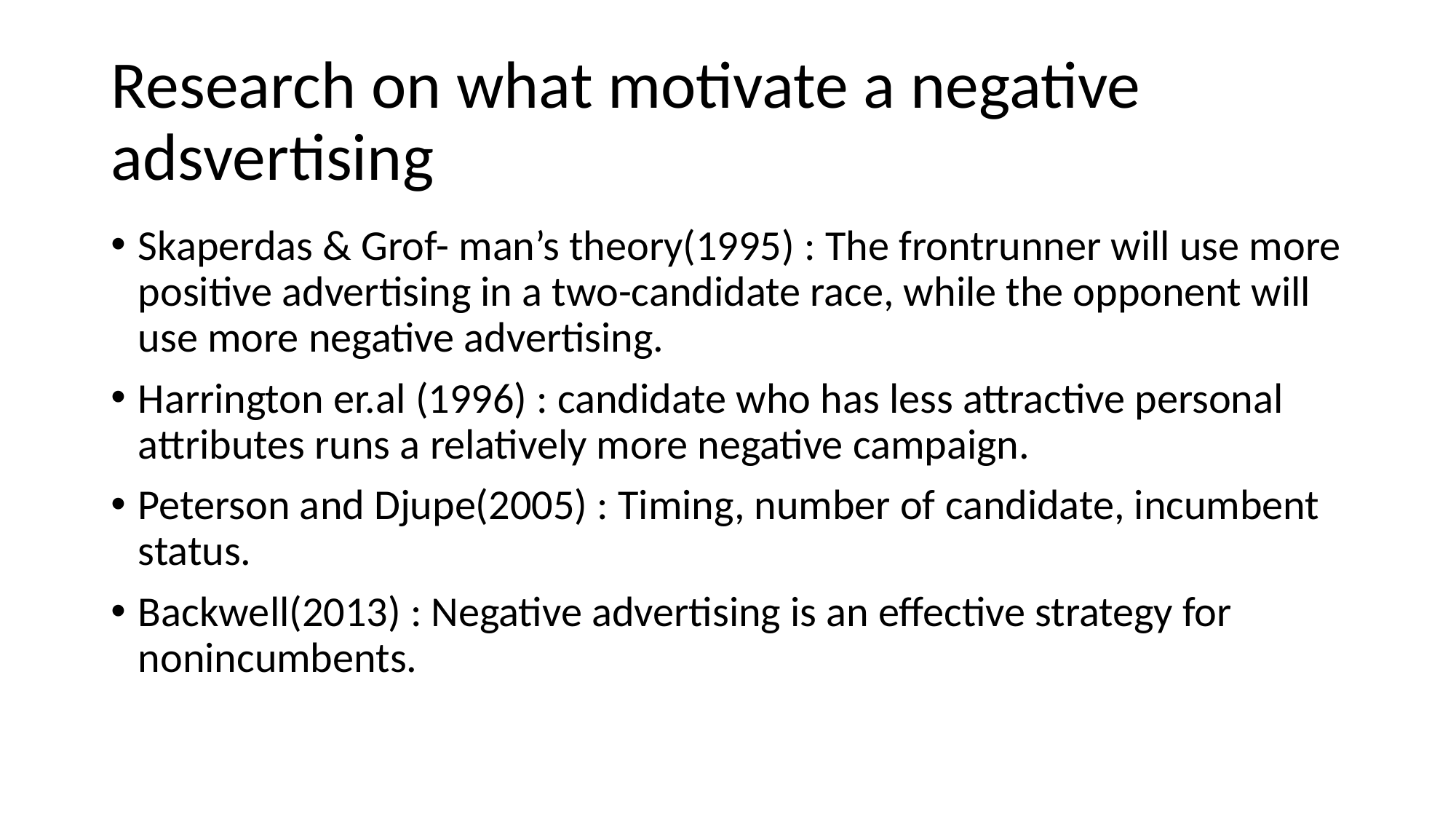

# Research on what motivate a negative adsvertising
Skaperdas & Grof- man’s theory(1995) : The frontrunner will use more positive advertising in a two-candidate race, while the opponent will use more negative advertising.
Harrington er.al (1996) : candidate who has less attractive personal attributes runs a relatively more negative campaign.
Peterson and Djupe(2005) : Timing, number of candidate, incumbent status.
Backwell(2013) : Negative advertising is an effective strategy for nonincumbents.